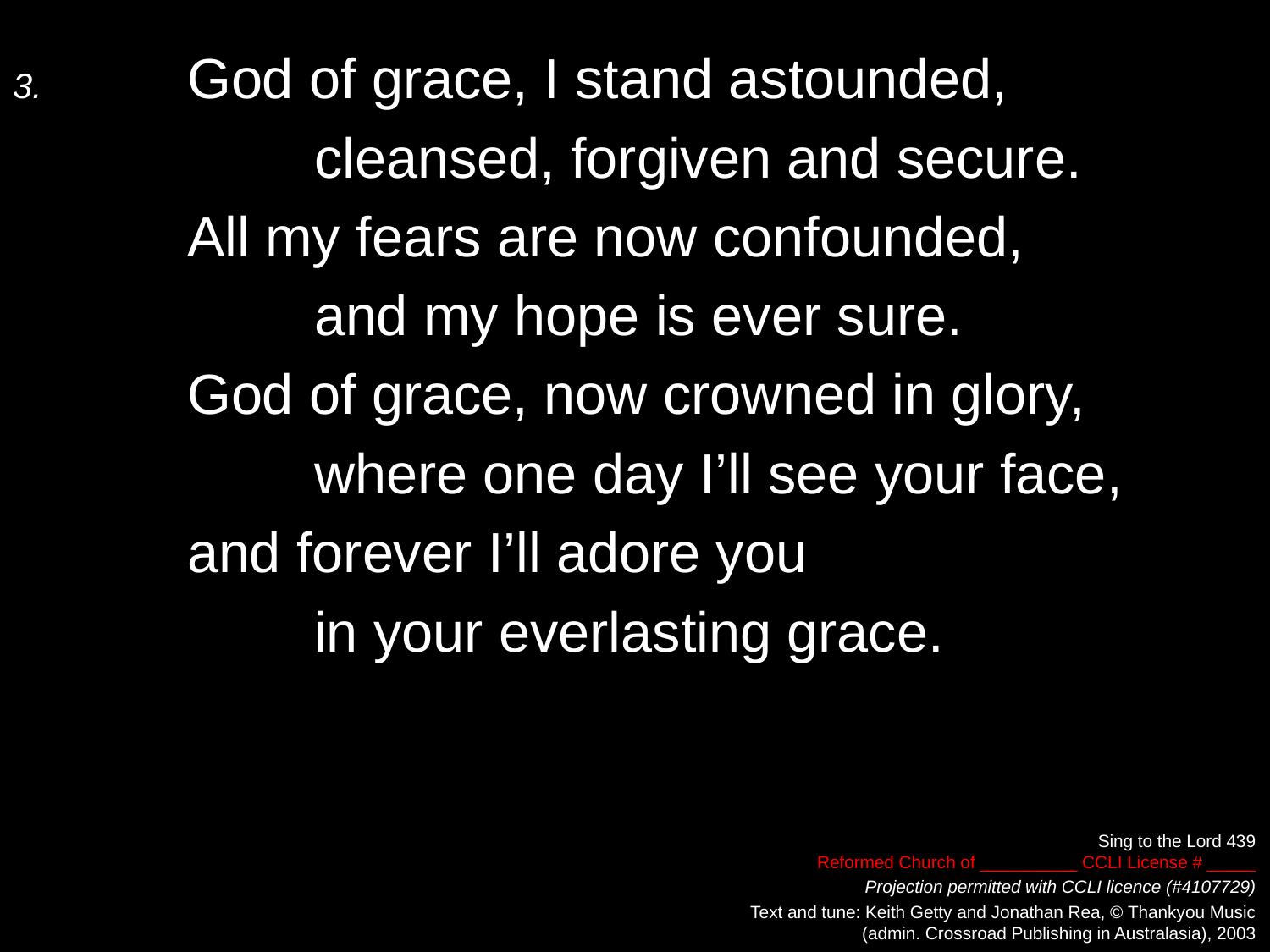

3.	God of grace, I stand astounded,
		cleansed, forgiven and secure.
	All my fears are now confounded,
		and my hope is ever sure.
	God of grace, now crowned in glory,
		where one day I’ll see your face,
	and forever I’ll adore you
		in your everlasting grace.
Sing to the Lord 439
Reformed Church of __________ CCLI License # _____
Projection permitted with CCLI licence (#4107729)
Text and tune: Keith Getty and Jonathan Rea, © Thankyou Music
(admin. Crossroad Publishing in Australasia), 2003